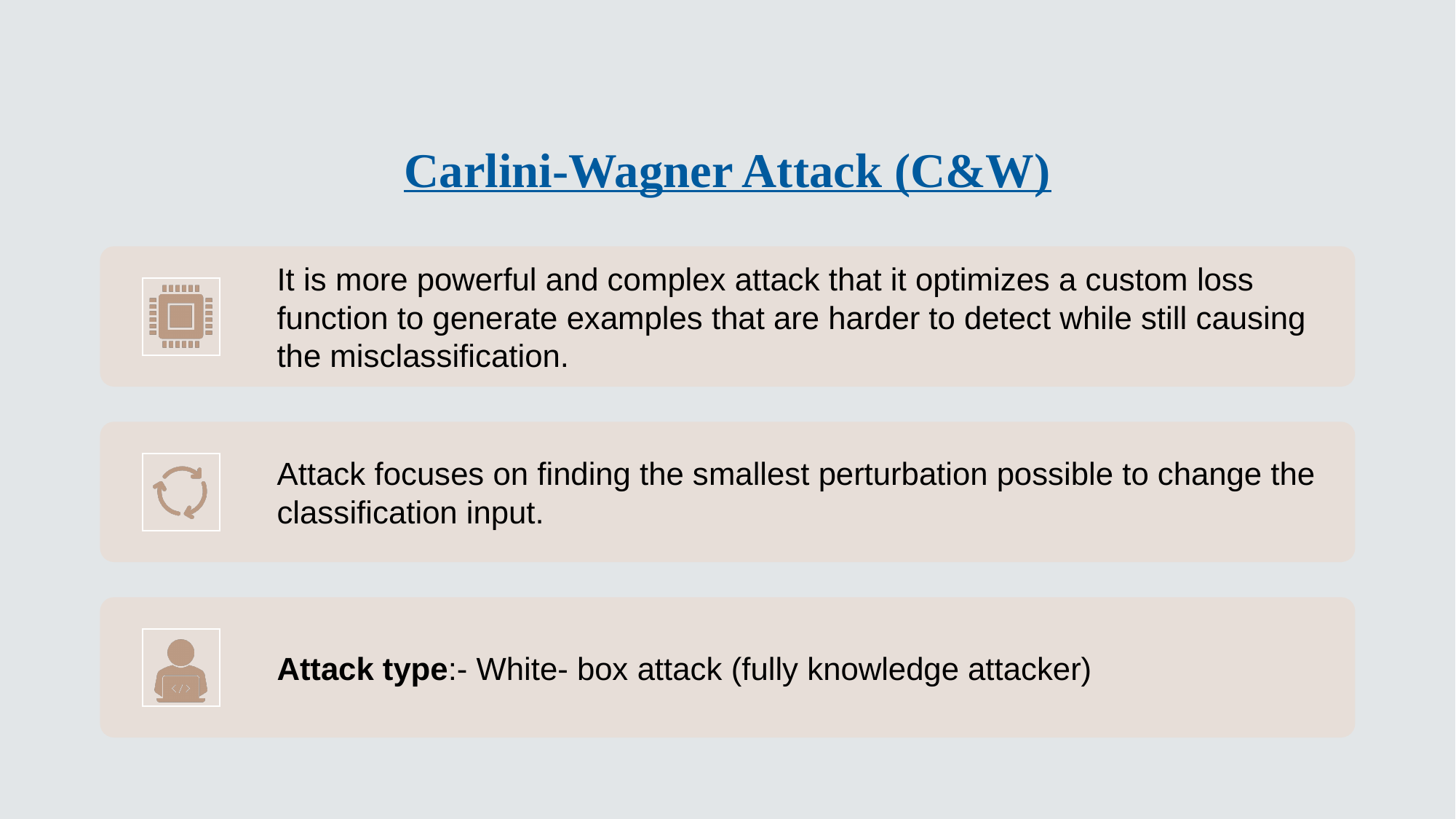

# Carlini-Wagner Attack (C&W)
It is more powerful and complex attack that it optimizes a custom loss function to generate examples that are harder to detect while still causing the misclassification.
Attack focuses on finding the smallest perturbation possible to change the classification input.
Attack type:- White- box attack (fully knowledge attacker)